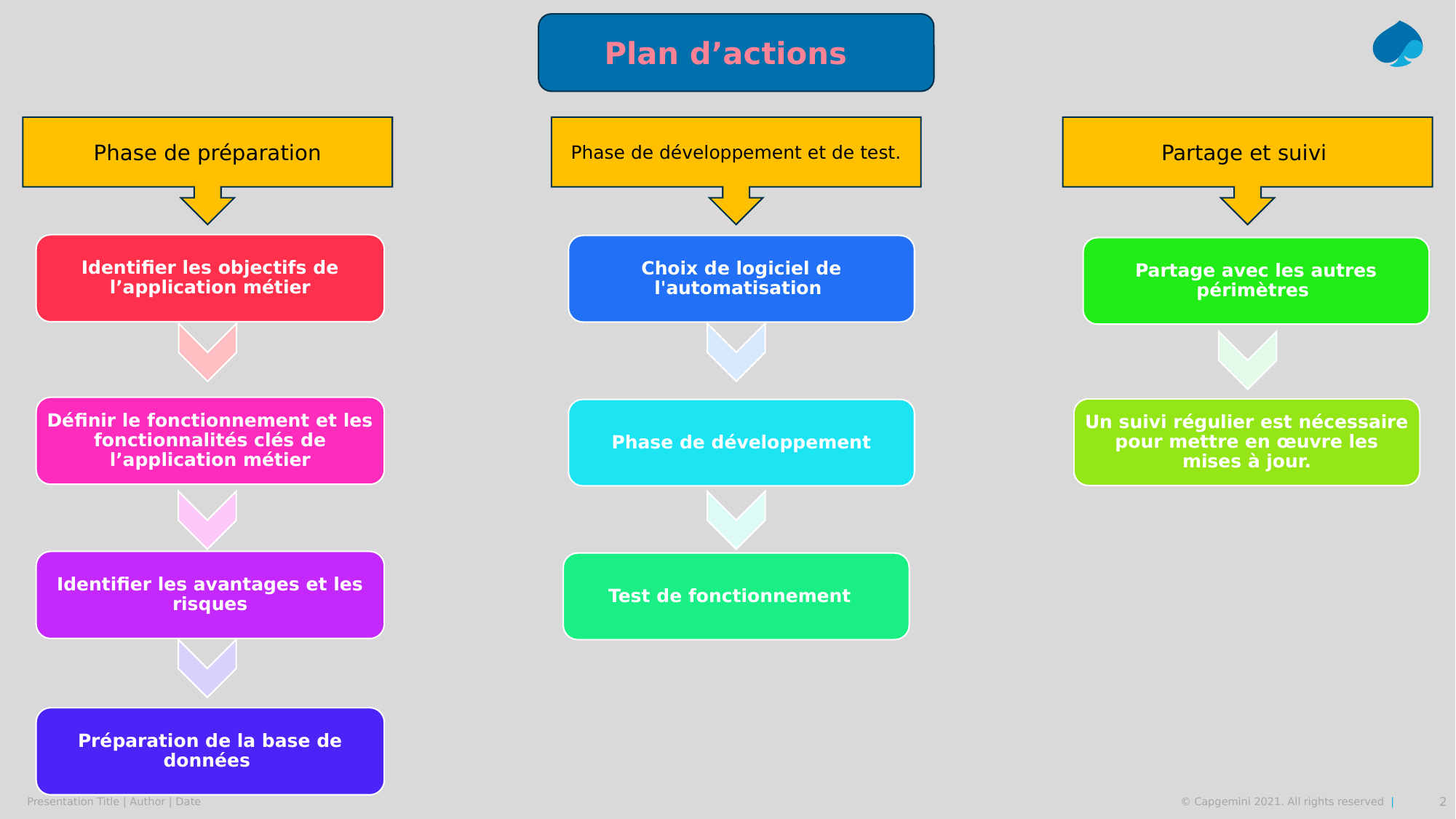

Identifier les objectifs de l’application métier
Choix de logiciel de l'automatisation
Partage avec les autres périmètres

Définir le fonctionnement et les fonctionnalités clés de l’application métier
Un suivi régulier est nécessaire pour mettre en œuvre les mises à jour.
Phase de développement

Identifier les avantages et les risques
Test de fonctionnement

Préparation de la base de données
Plan d’actions
Phase de préparation
Phase de développement et de test.
Partage et suivi